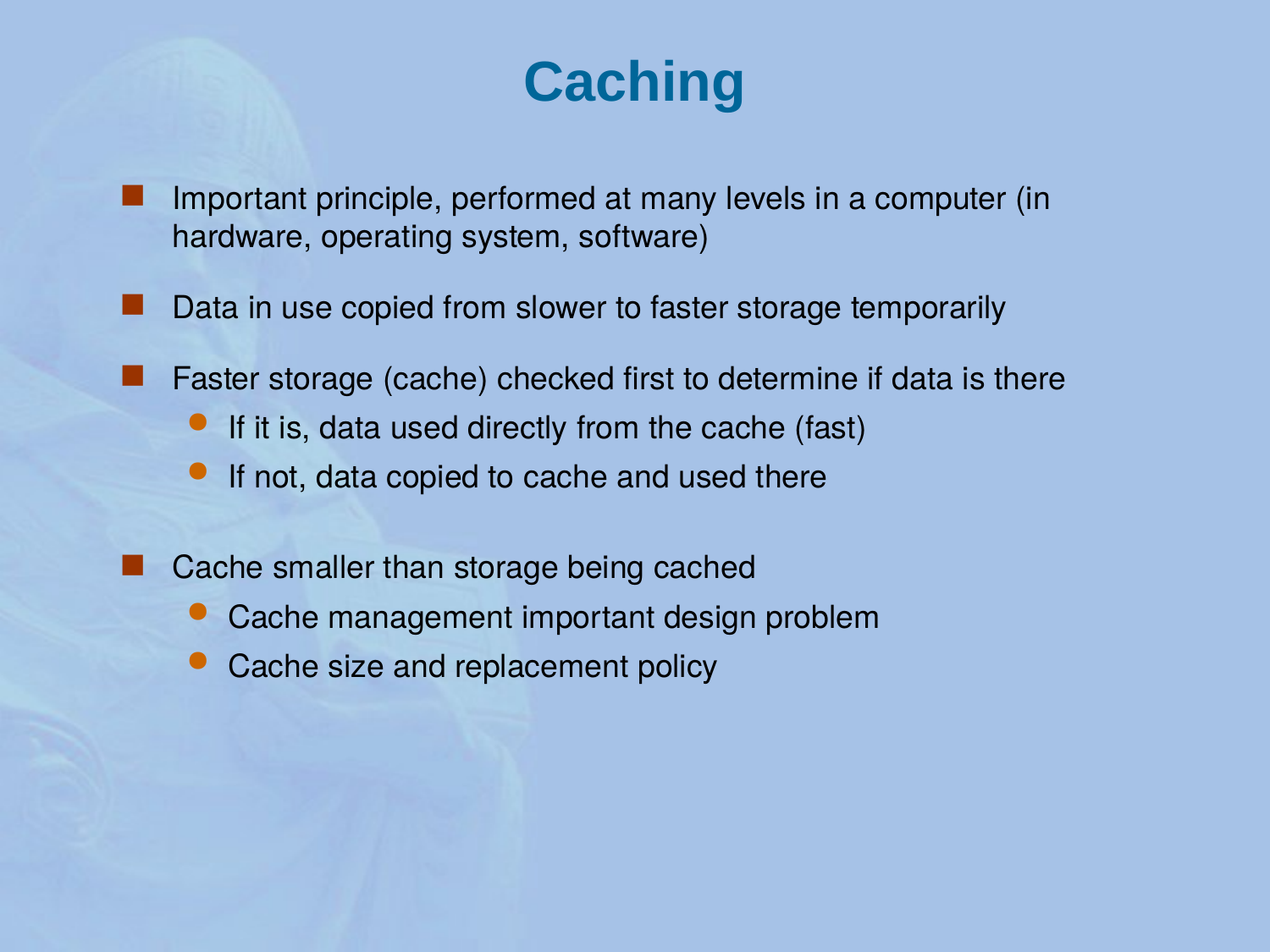

Caching
Important principle, performed at many levels in a computer (in hardware, operating system, software)

Data in use copied from slower to faster storage temporarily

Faster storage (cache) checked first to determine if data is there
If it is, data used directly from the cache (fast)
If not, data copied to cache and used there

Cache smaller than storage being cached
Cache management important design problem
Cache size and replacement policy